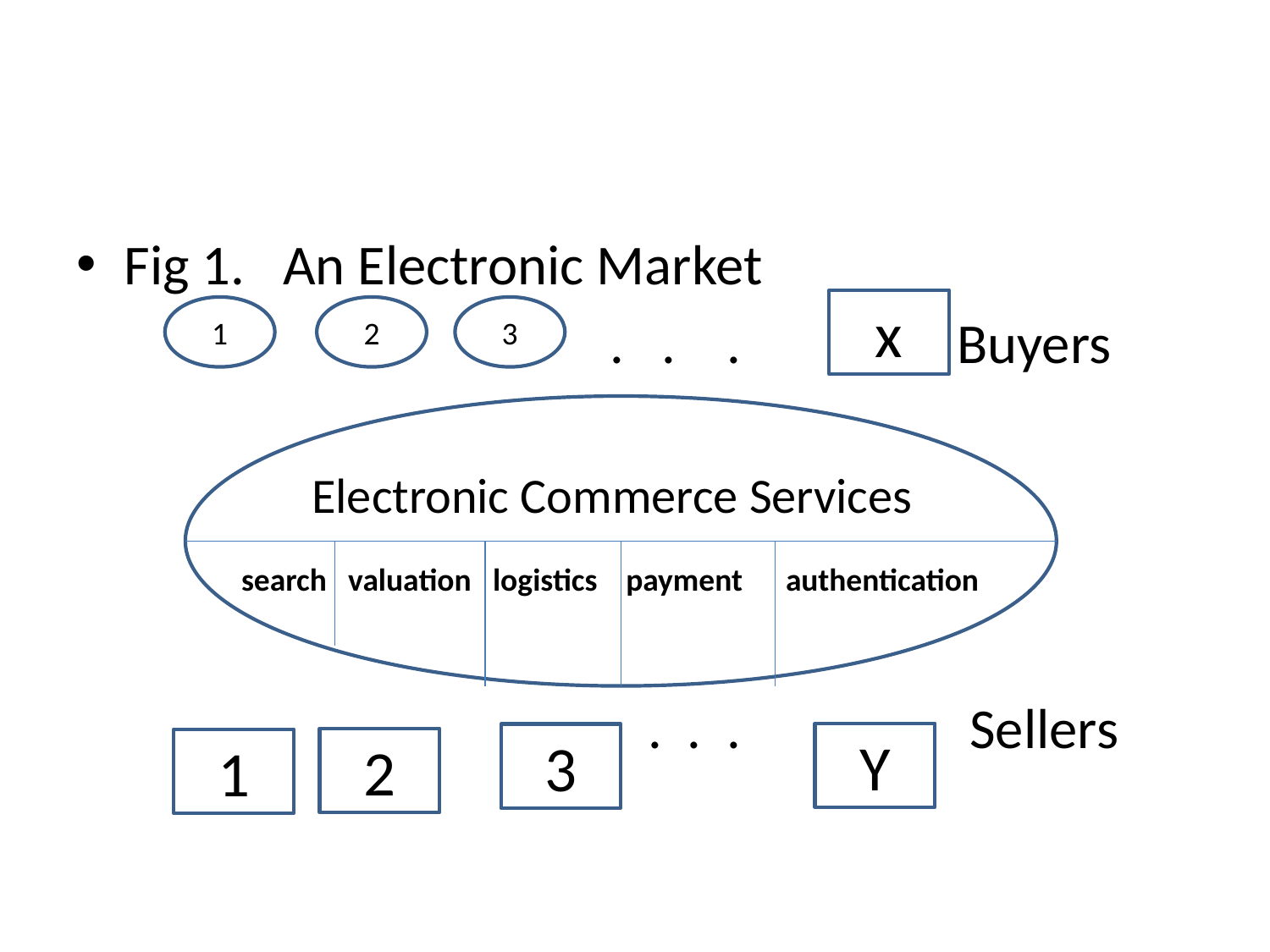

#
Fig 1.   An Electronic Market
                                          .   .    .                 Buyers

                     Electronic Commerce Services
             search   valuation   logistics    payment      authentication

                                             .  .  .                  Sellers
x
1
2
3

Y
3
2
1